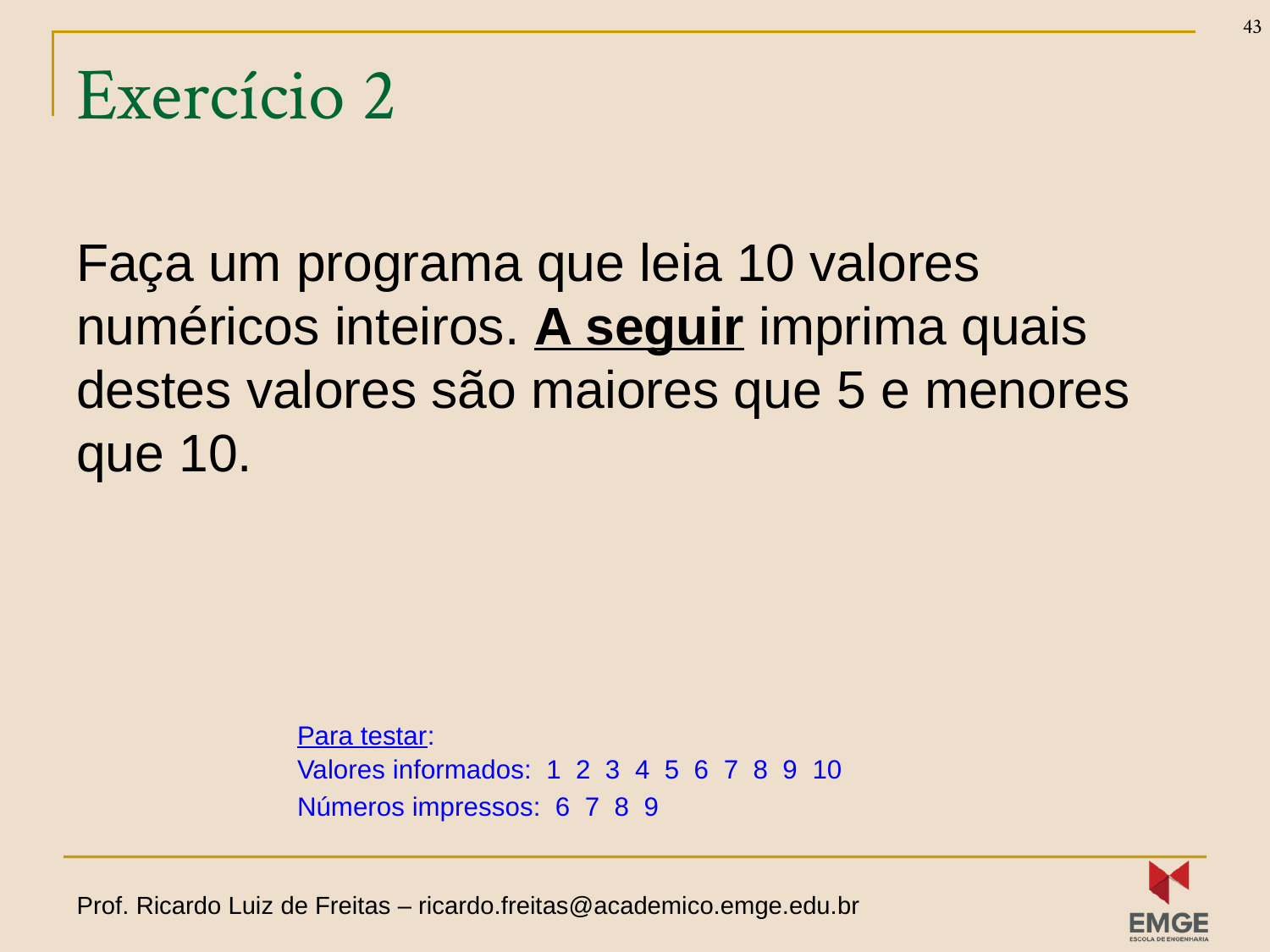

43
# Exercício 2
Faça um programa que leia 10 valores numéricos inteiros. A seguir imprima quais destes valores são maiores que 5 e menores que 10.
Para testar:
Valores informados:  1  2  3  4  5  6  7  8  9  10
Números impressos:  6  7  8  9